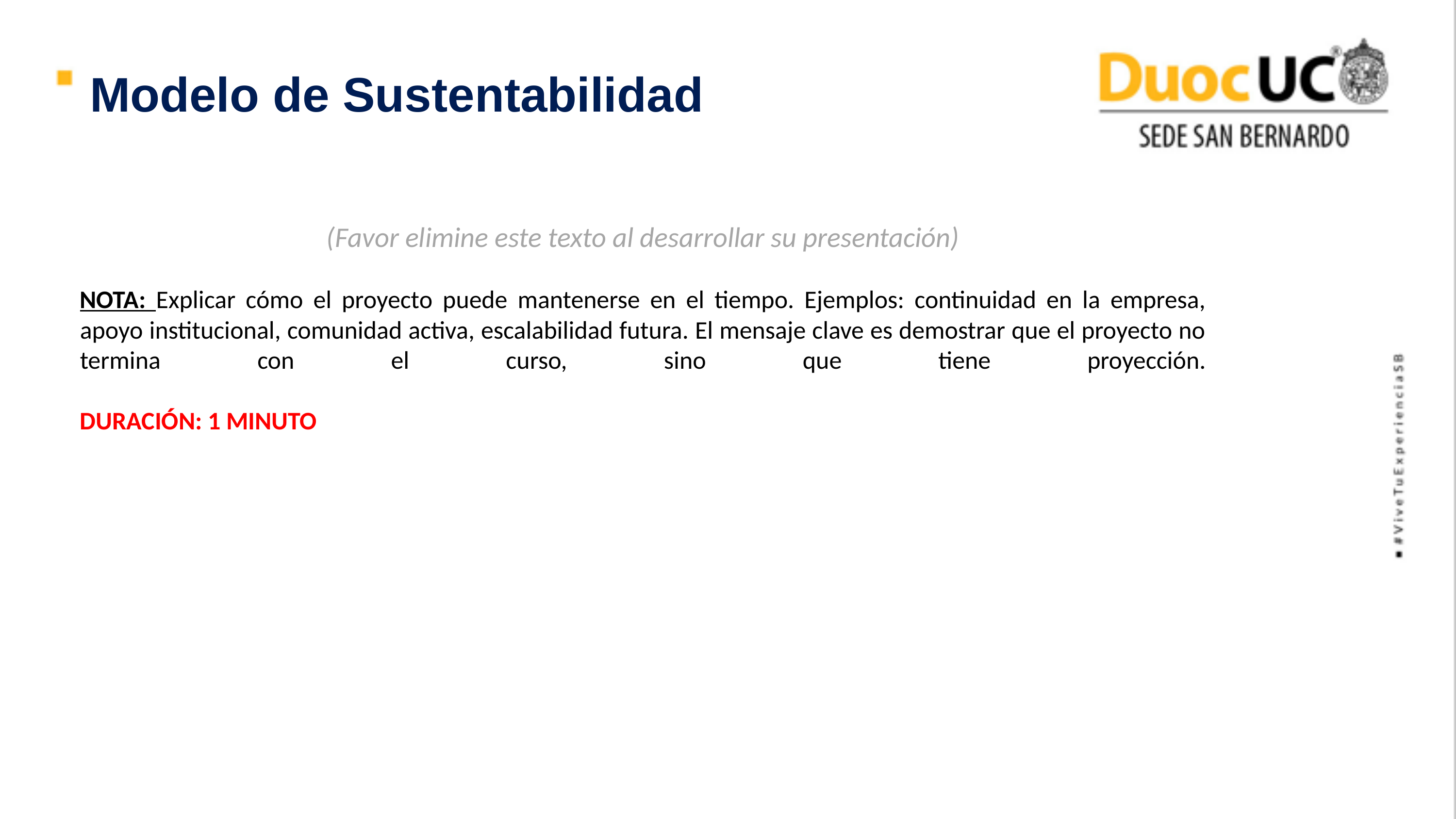

Modelo de Sustentabilidad
(Favor elimine este texto al desarrollar su presentación)

NOTA: Explicar cómo el proyecto puede mantenerse en el tiempo. Ejemplos: continuidad en la empresa, apoyo institucional, comunidad activa, escalabilidad futura. El mensaje clave es demostrar que el proyecto no termina con el curso, sino que tiene proyección.
DURACIÓN: 1 MINUTO